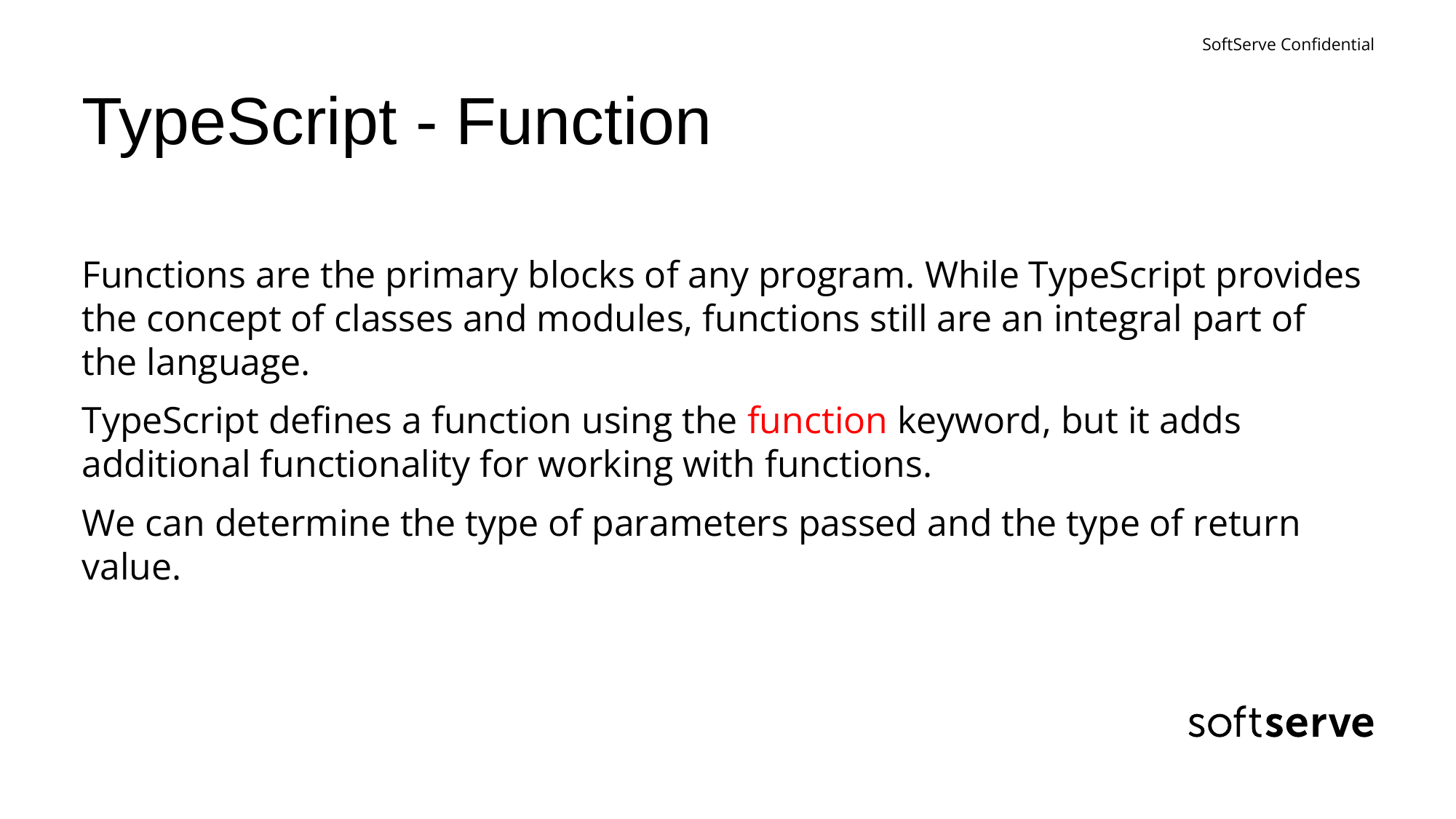

# TypeScript - Function
Functions are the primary blocks of any program. While TypeScript provides the concept of classes and modules, functions still are an integral part of the language.
TypeScript defines a function using the function keyword, but it adds additional functionality for working with functions.
We can determine the type of parameters passed and the type of return value.